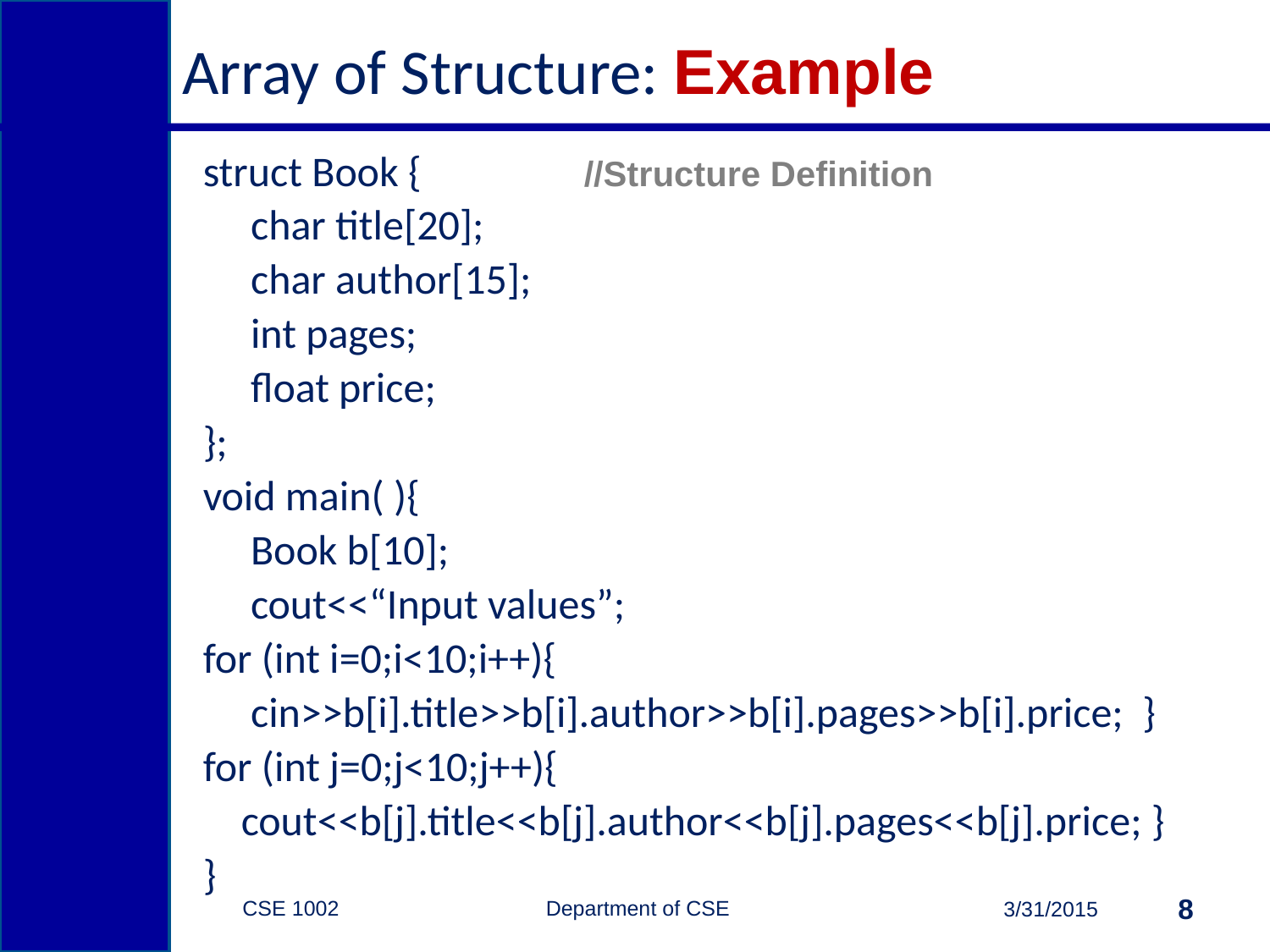

# Array of Structure: Example
struct Book {		//Structure Definition
	char title[20];
	char author[15];
	int pages;
	float price;
};
void main( ){
     Book b[10];
     cout<<“Input values”;
for (int i=0;i<10;i++){
     cin>>b[i].title>>b[i].author>>b[i].pages>>b[i].price;  }
for (int j=0;j<10;j++){
    cout<<b[j].title<<b[j].author<<b[j].pages<<b[j].price; }
}

CSE 1002                                   Department of CSE
8
3/31/2015